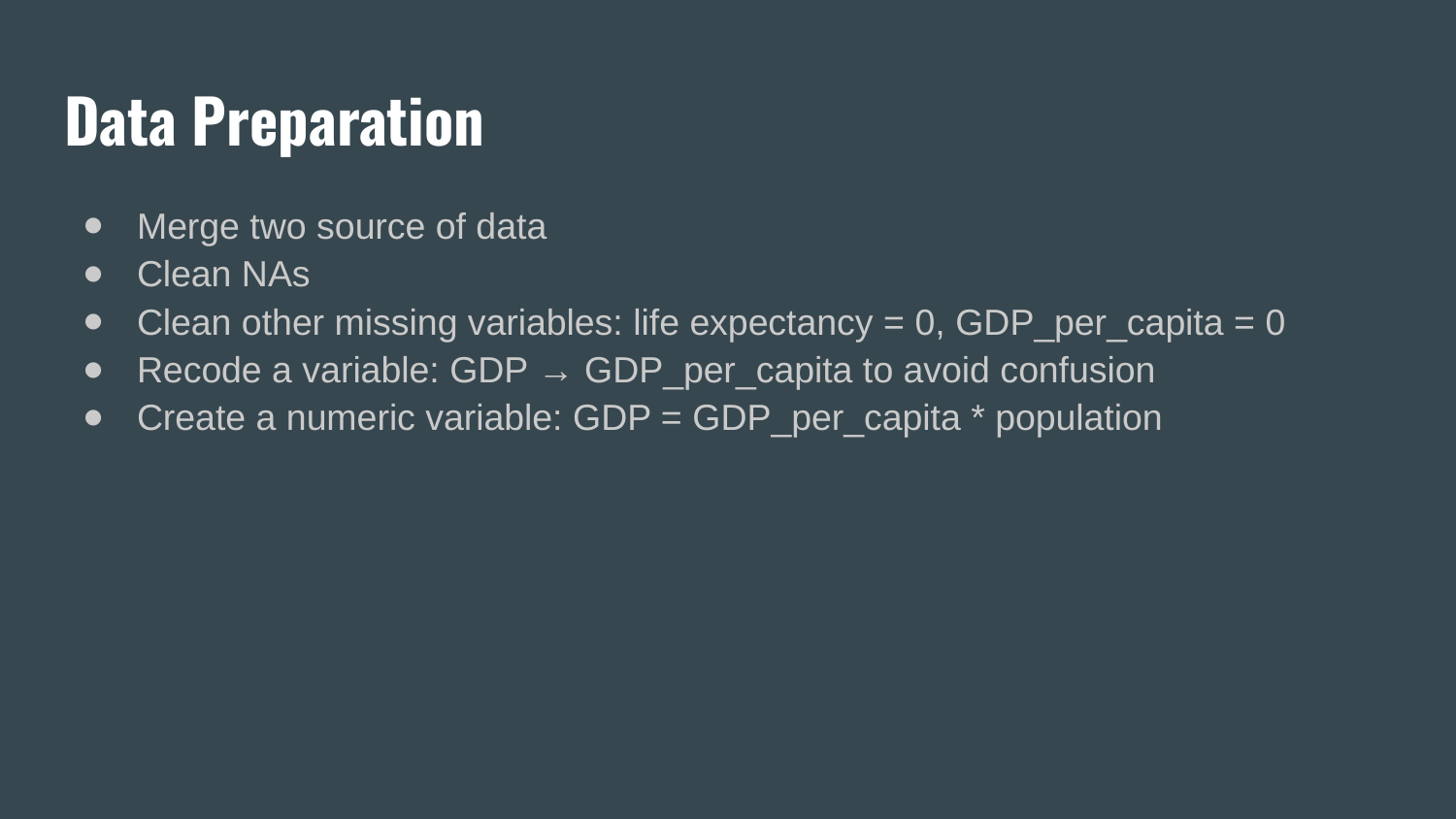

# Data Preparation
Merge two source of data
Clean NAs
Clean other missing variables: life expectancy = 0, GDP_per_capita = 0
Recode a variable: GDP → GDP_per_capita to avoid confusion
Create a numeric variable: GDP = GDP_per_capita * population